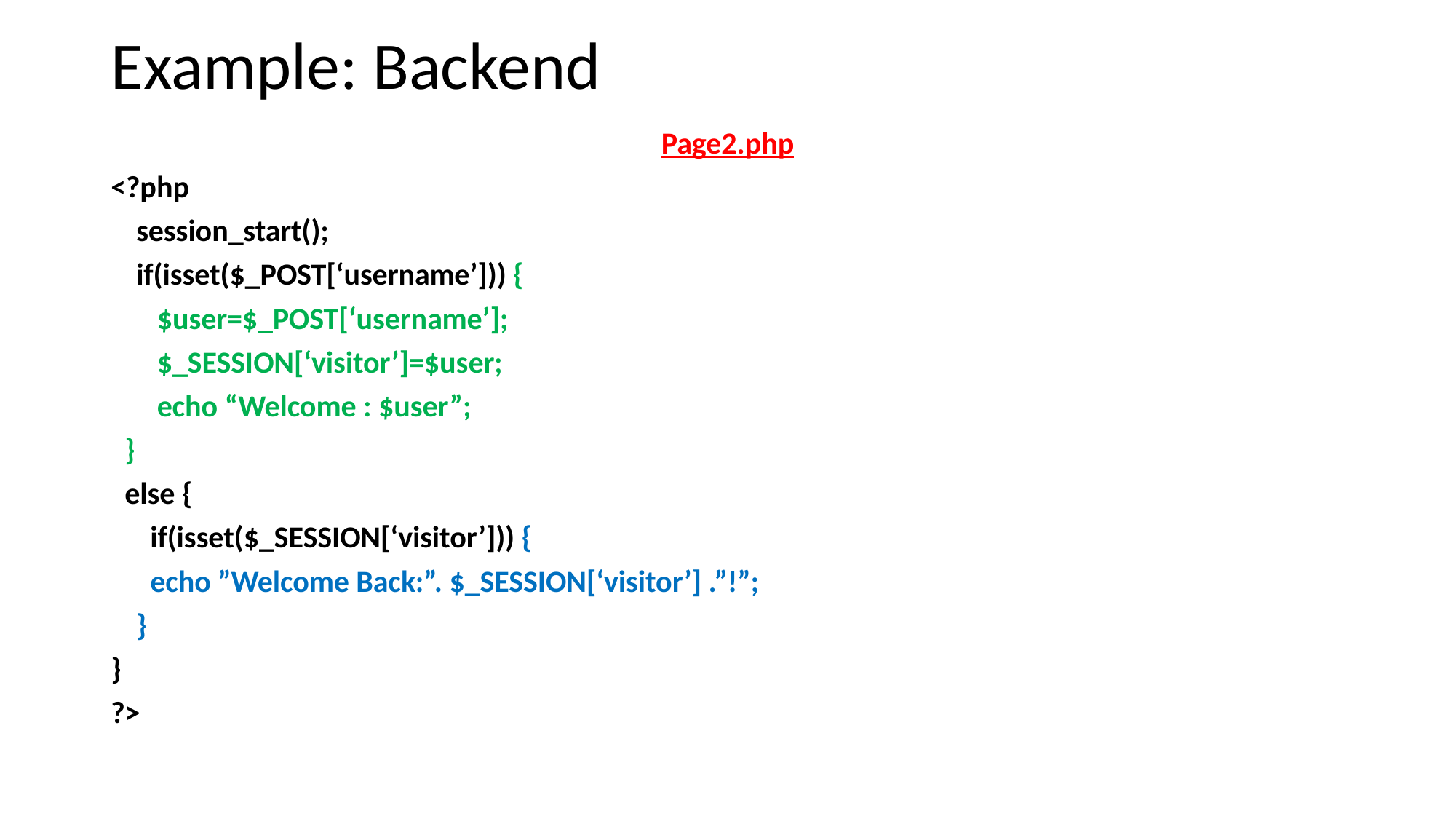

# Example: Backend
Page2.php
<?php
	session_start();
	if(isset($_POST[‘username’])) {
	   $user=$_POST[‘username’];
	   $_SESSION[‘visitor’]=$user;
	   echo “Welcome : $user”;
  }
  else {
	  if(isset($_SESSION[‘visitor’])) {
	  echo ”Welcome Back:”. $_SESSION[‘visitor’] .”!”;
		}
}
?>